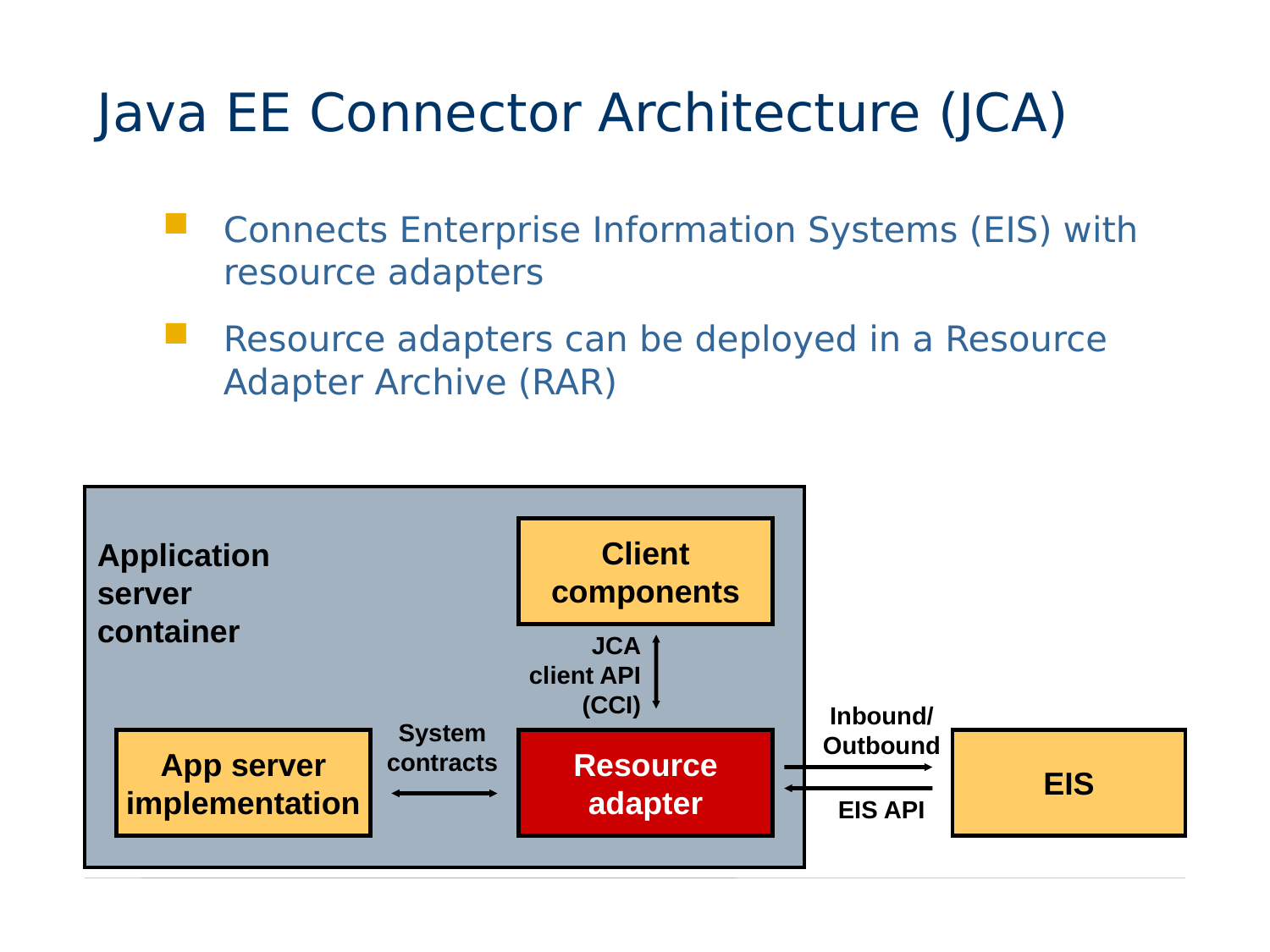

# Java EE Connector Architecture (JCA)
Connects Enterprise Information Systems (EIS) with resource adapters
Resource adapters can be deployed in a Resource Adapter Archive (RAR)
Application
server
container

Client
components
JCA
client API
(CCI)

Inbound/
Outbound
EIS API
System
contracts
App server
implementation
Resource
adapter
EIS